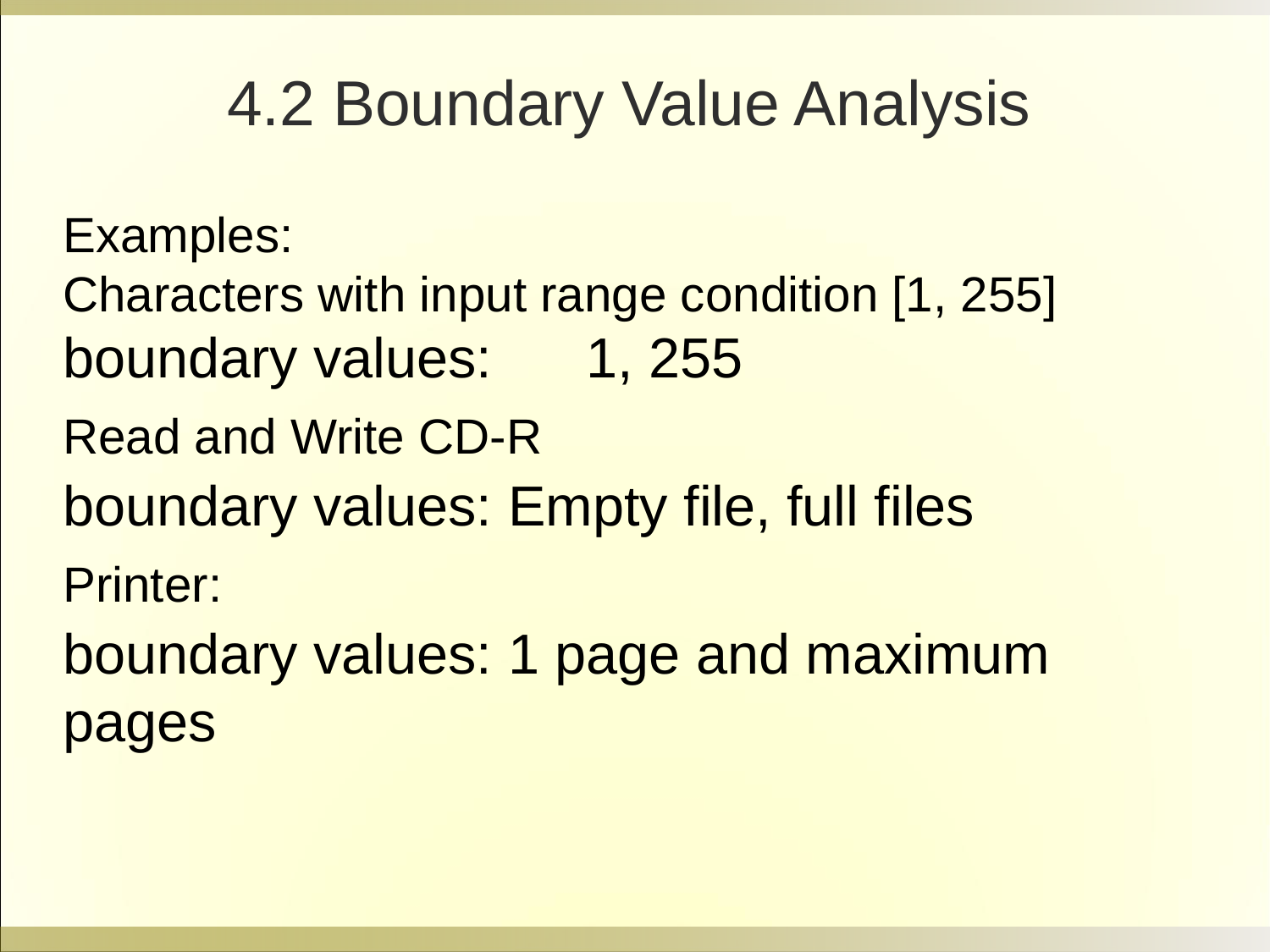

4.2 Boundary Value Analysis
Examples:
Characters with input range condition [1, 255]
boundary values:	 1, 255
Read and Write CD-R
boundary values: Empty file, full files
Printer:
boundary values: 1 page and maximum pages